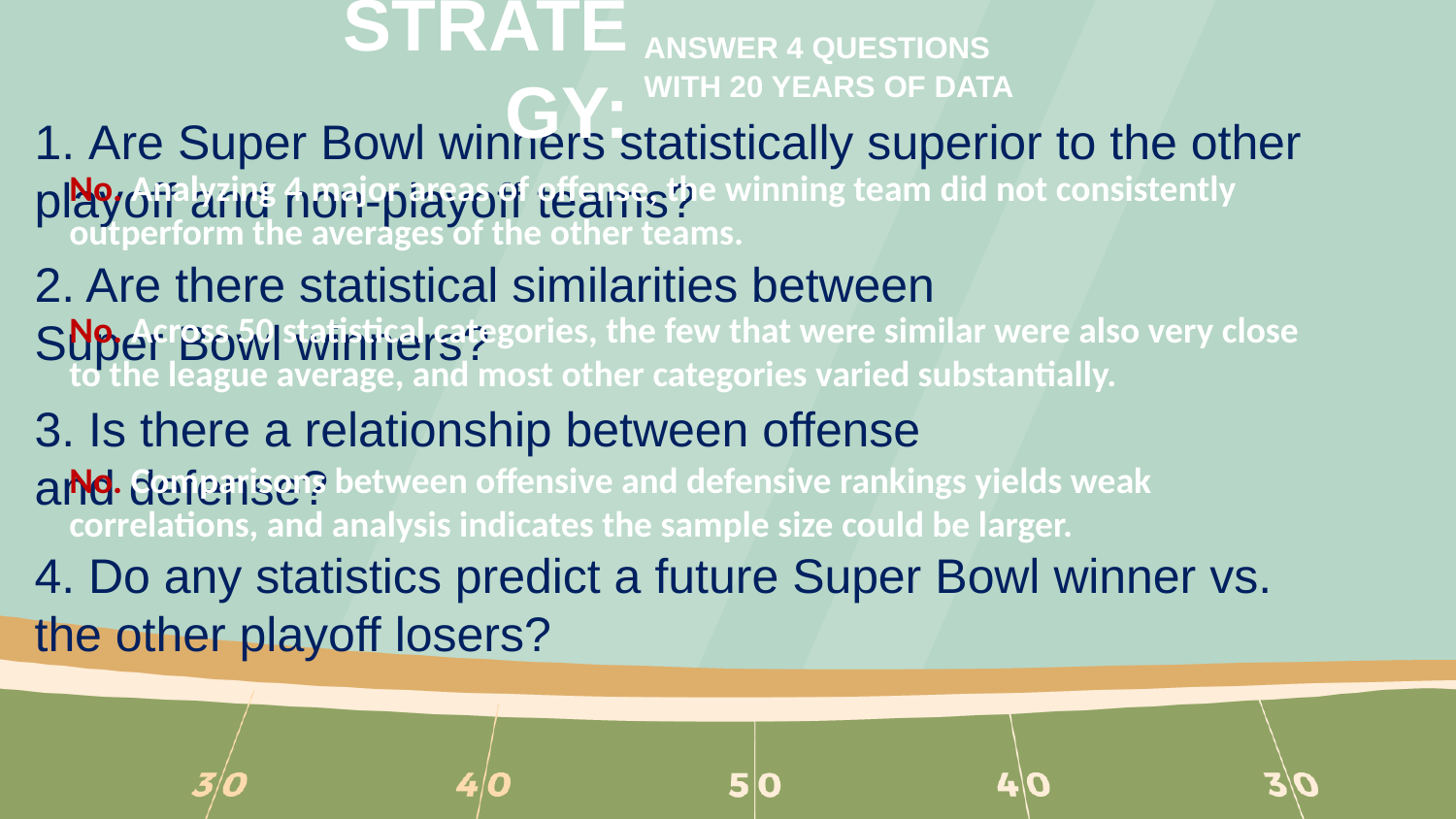

ANSWER 4 QUESTIONS
WITH 20 YEARS OF DATA
STRATEGY:

No. Analyzing 4 major areas of offense, the winning team did not consistently outperform the averages of the other teams.
1. Are Super Bowl winners statistically superior to the other playoff and non-playoff teams?
2. Are there statistical similarities between Super Bowl winners?

No. Across 50 statistical categories, the few that were similar were also very close to the league average, and most other categories varied substantially.
3. Is there a relationship between offense and defense?

No. Comparisons between offensive and defensive rankings yields weak correlations, and analysis indicates the sample size could be larger.
4. Do any statistics predict a future Super Bowl winner vs. the other playoff losers?